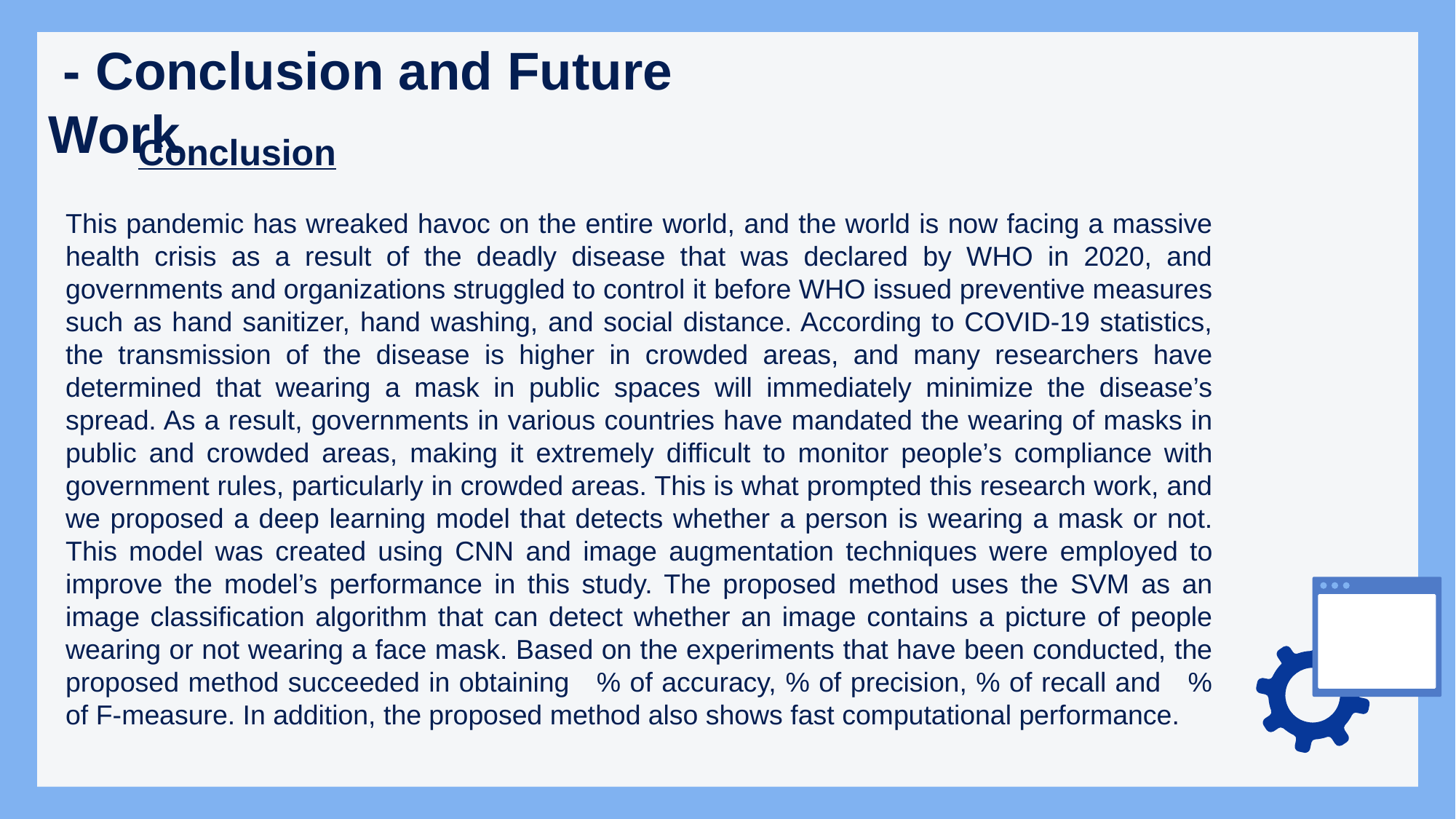

# - Conclusion and Future Work
Conclusion
This pandemic has wreaked havoc on the entire world, and the world is now facing a massive health crisis as a result of the deadly disease that was declared by WHO in 2020, and governments and organizations struggled to control it before WHO issued preventive measures such as hand sanitizer, hand washing, and social distance. According to COVID-19 statistics, the transmission of the disease is higher in crowded areas, and many researchers have determined that wearing a mask in public spaces will immediately minimize the disease’s spread. As a result, governments in various countries have mandated the wearing of masks in public and crowded areas, making it extremely difficult to monitor people’s compliance with government rules, particularly in crowded areas. This is what prompted this research work, and we proposed a deep learning model that detects whether a person is wearing a mask or not. This model was created using CNN and image augmentation techniques were employed to improve the model’s performance in this study. The proposed method uses the SVM as an image classification algorithm that can detect whether an image contains a picture of people wearing or not wearing a face mask. Based on the experiments that have been conducted, the proposed method succeeded in obtaining   % of accuracy, % of precision, % of recall and   % of F-measure. In addition, the proposed method also shows fast computational performance.